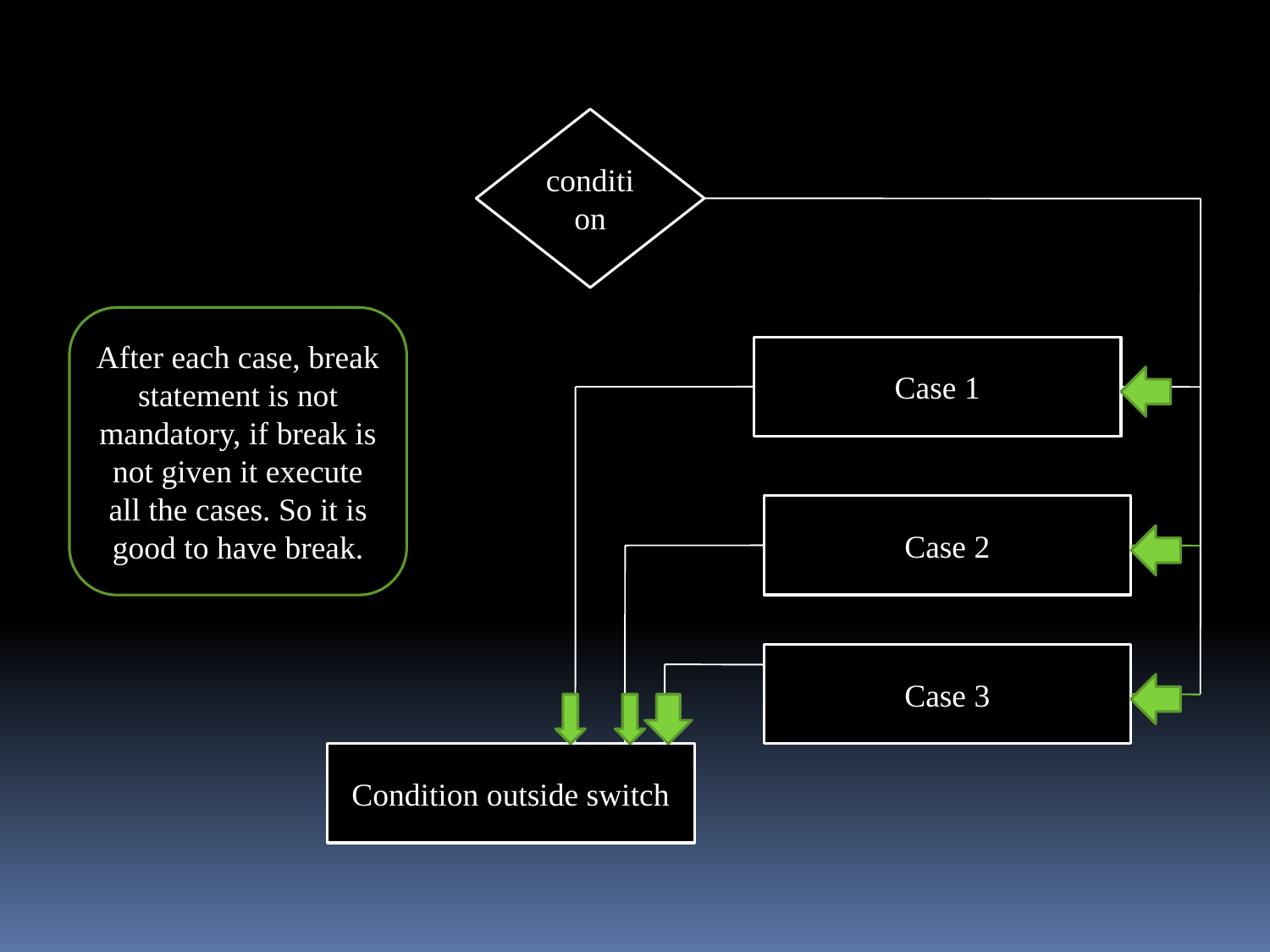

condition
After each case, break statement is not mandatory, if break is not given it execute all the cases. So it is good to have break.
Case 1

Case 2

Case 3

Condition outside switch